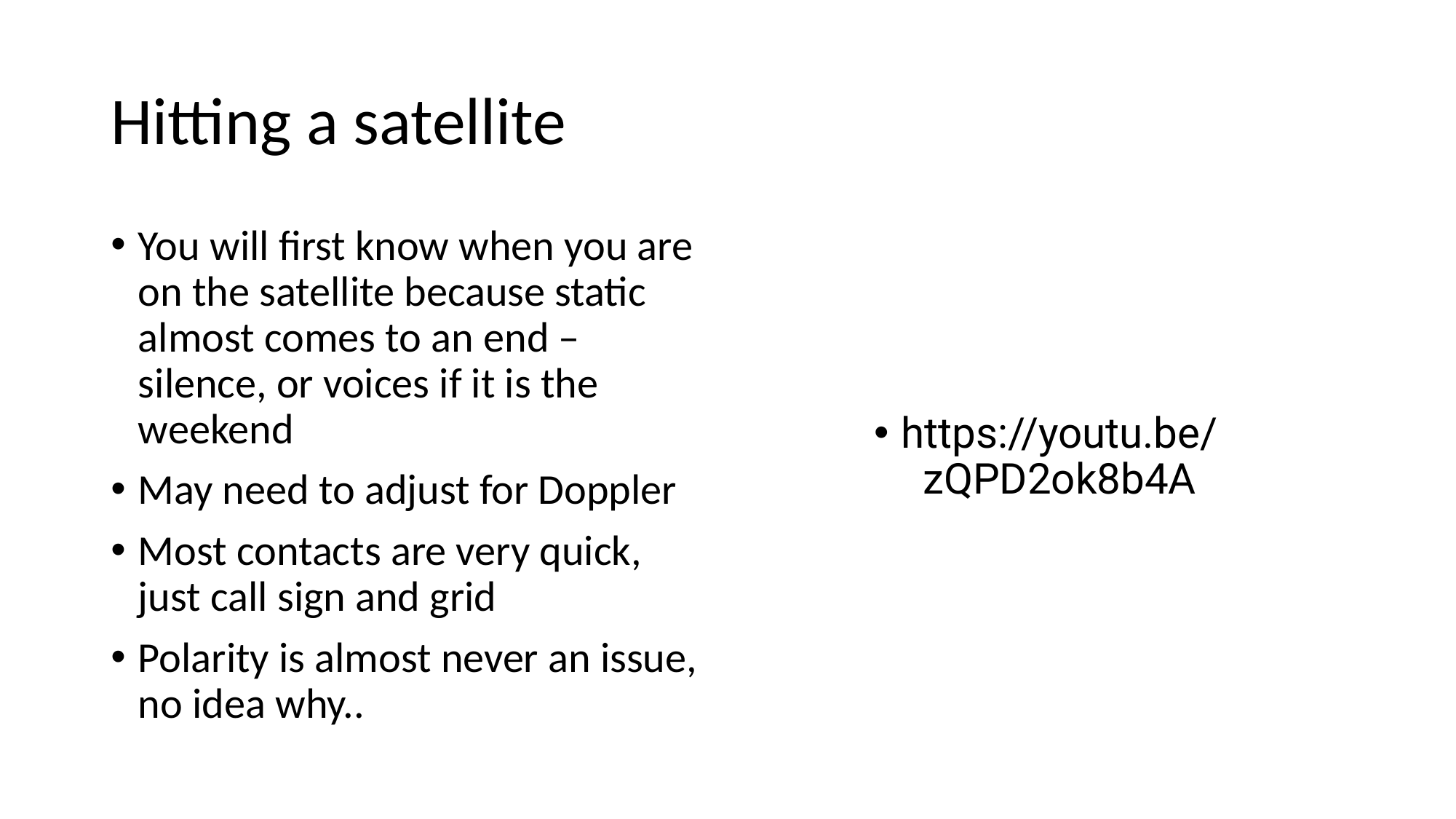

# Hitting a satellite
You will first know when you are on the satellite because static almost comes to an end – silence, or voices if it is the weekend
May need to adjust for Doppler
Most contacts are very quick, just call sign and grid
Polarity is almost never an issue, no idea why..

https://youtu.be/zQPD2ok8b4A